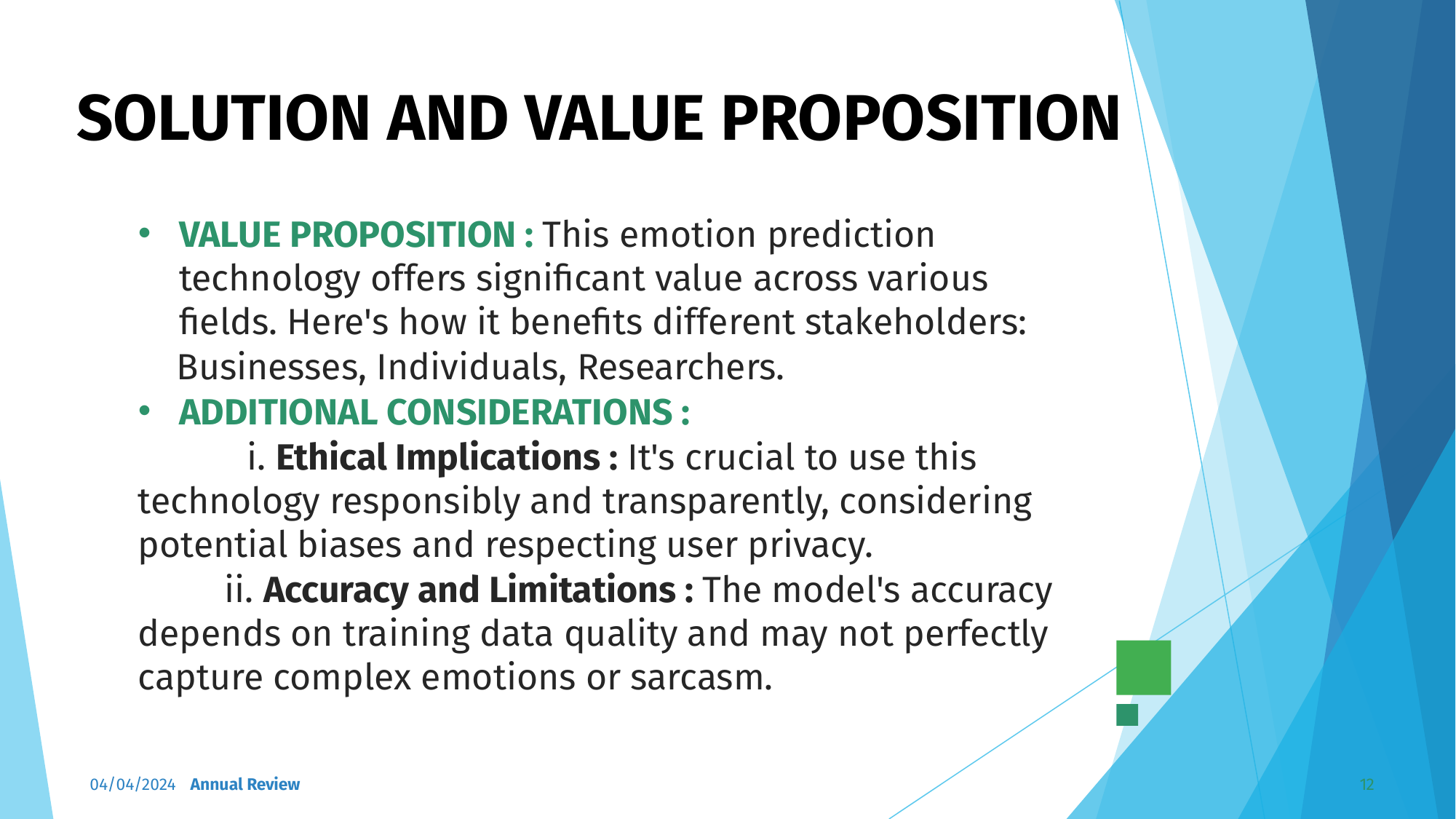

# SOLUTION AND VALUE PROPOSITION
VALUE PROPOSITION : This emotion prediction technology offers significant value across various fields. Here's how it benefits different stakeholders:
    Businesses, Individuals, Researchers.
ADDITIONAL CONSIDERATIONS :
	i. Ethical Implications : It's crucial to use this      technology responsibly and transparently, considering  potential biases and respecting user privacy.
         ii. Accuracy and Limitations : The model's accuracy depends on training data quality and may not perfectly capture complex emotions or sarcasm.

04/04/2024  Annual Review
12